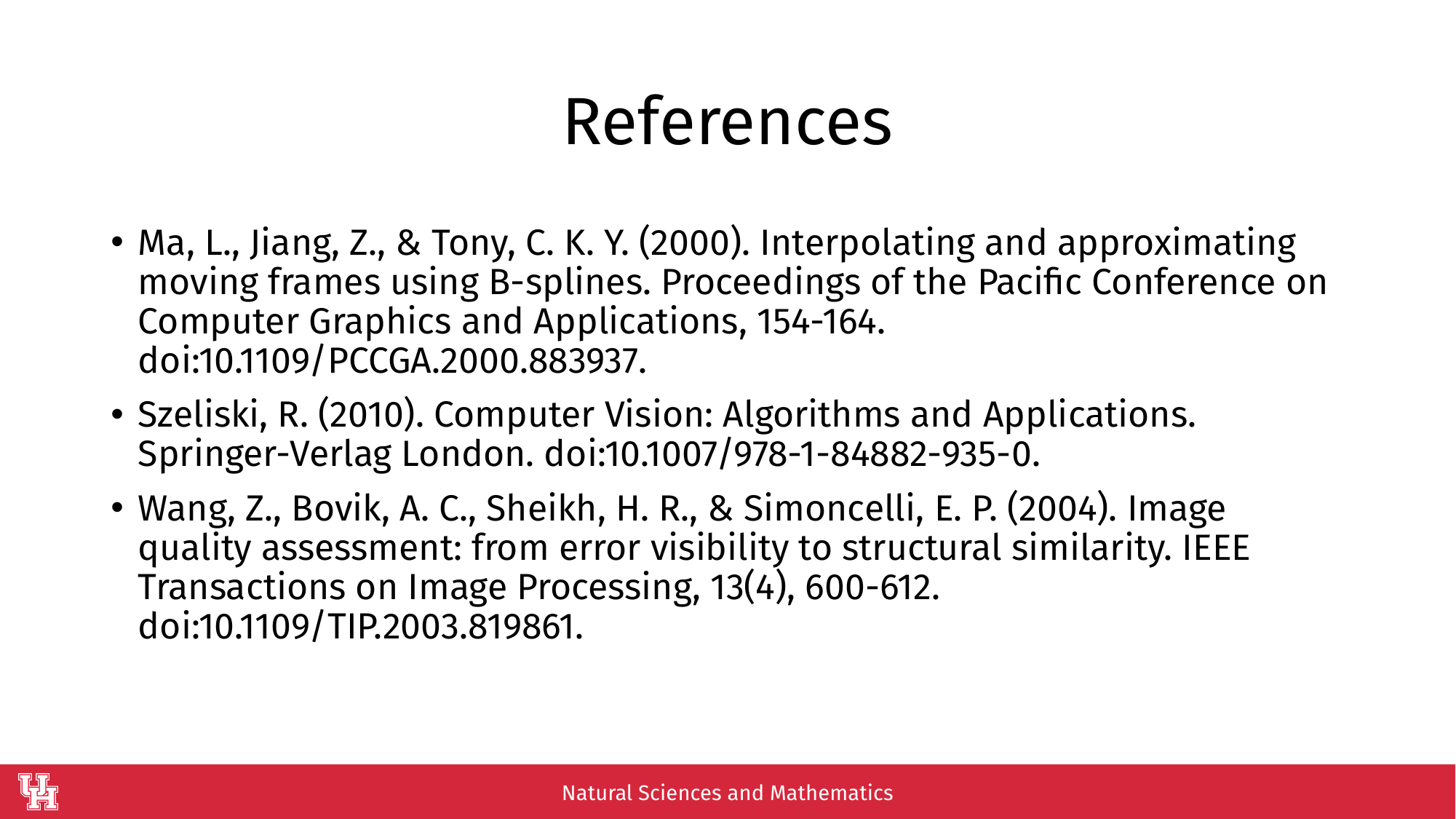

# References
Ma, L., Jiang, Z., & Tony, C. K. Y. (2000). Interpolating and approximating moving frames using B-splines. Proceedings of the Pacific Conference on Computer Graphics and Applications, 154-164. doi:10.1109/PCCGA.2000.883937.
Szeliski, R. (2010). Computer Vision: Algorithms and Applications. Springer-Verlag London. doi:10.1007/978-1-84882-935-0.
Wang, Z., Bovik, A. C., Sheikh, H. R., & Simoncelli, E. P. (2004). Image quality assessment: from error visibility to structural similarity. IEEE Transactions on Image Processing, 13(4), 600-612. doi:10.1109/TIP.2003.819861.